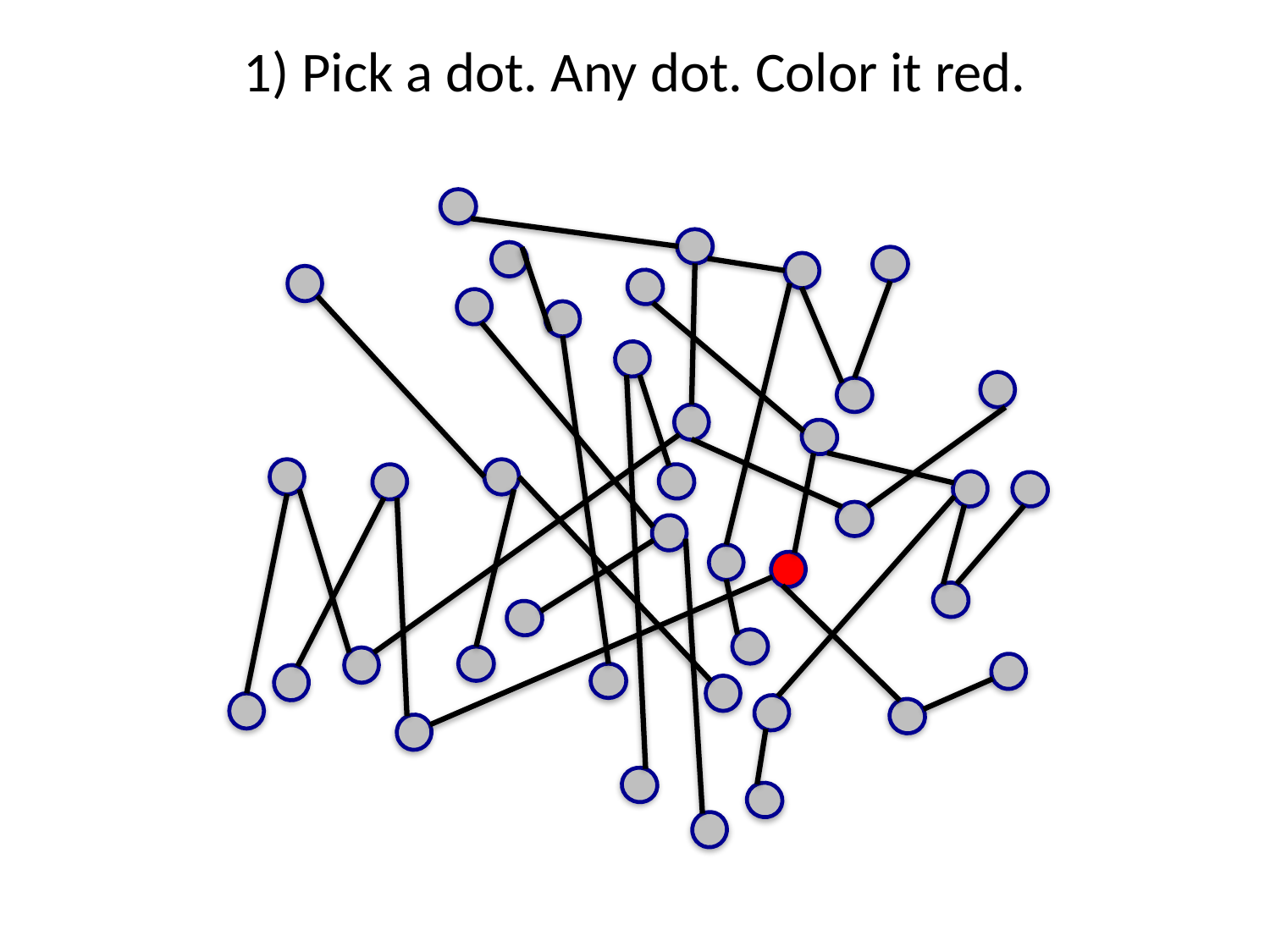

1) Pick a dot. Any dot. Color it red.